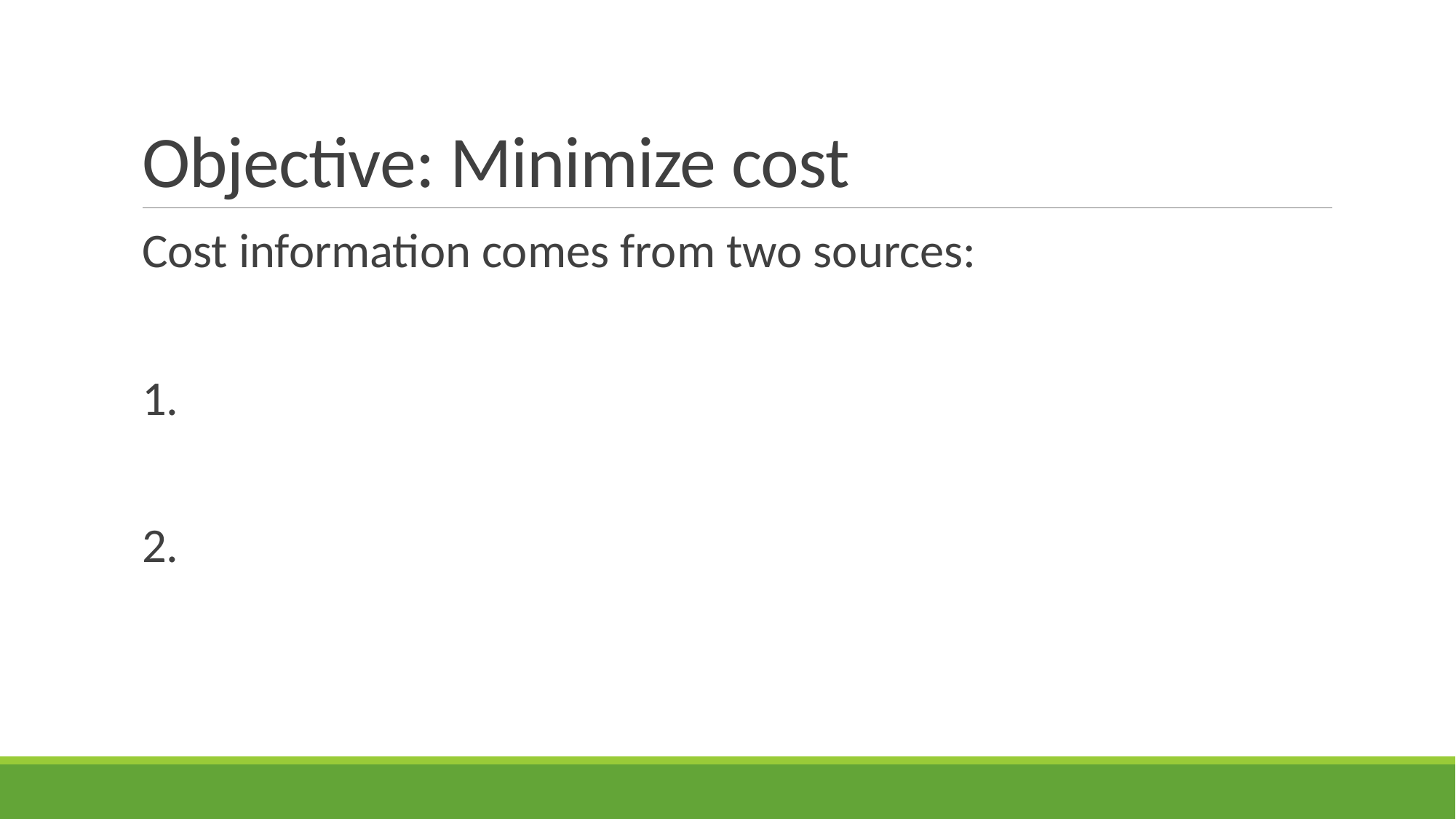

# Objective: Minimize cost
Cost information comes from two sources:

1.

2.